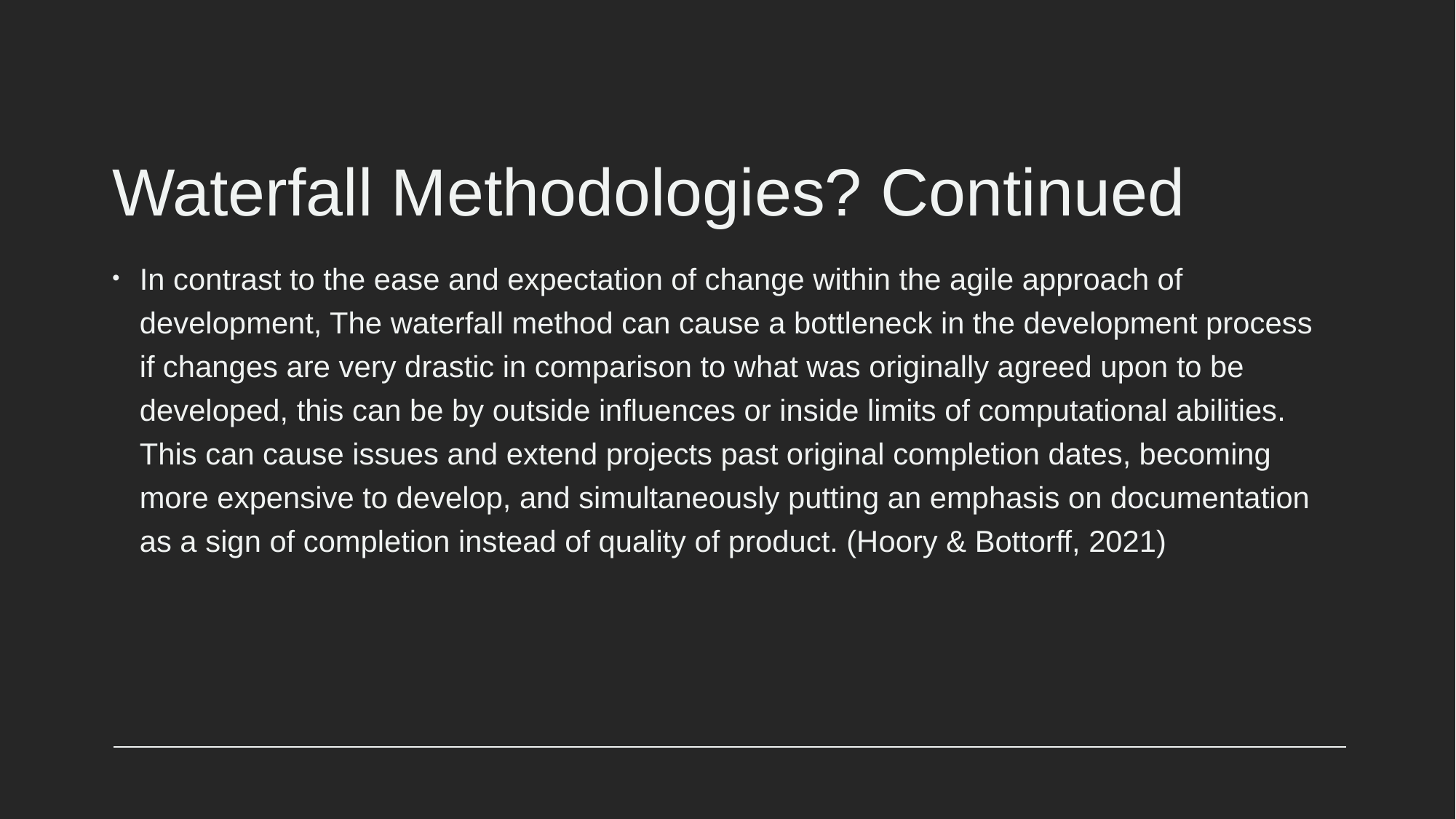

# Waterfall Methodologies? Continued
In contrast to the ease and expectation of change within the agile approach of development, The waterfall method can cause a bottleneck in the development process if changes are very drastic in comparison to what was originally agreed upon to be developed, this can be by outside influences or inside limits of computational abilities.  This can cause issues and extend projects past original completion dates, becoming more expensive to develop, and simultaneously putting an emphasis on documentation as a sign of completion instead of quality of product. (Hoory & Bottorff, 2021)